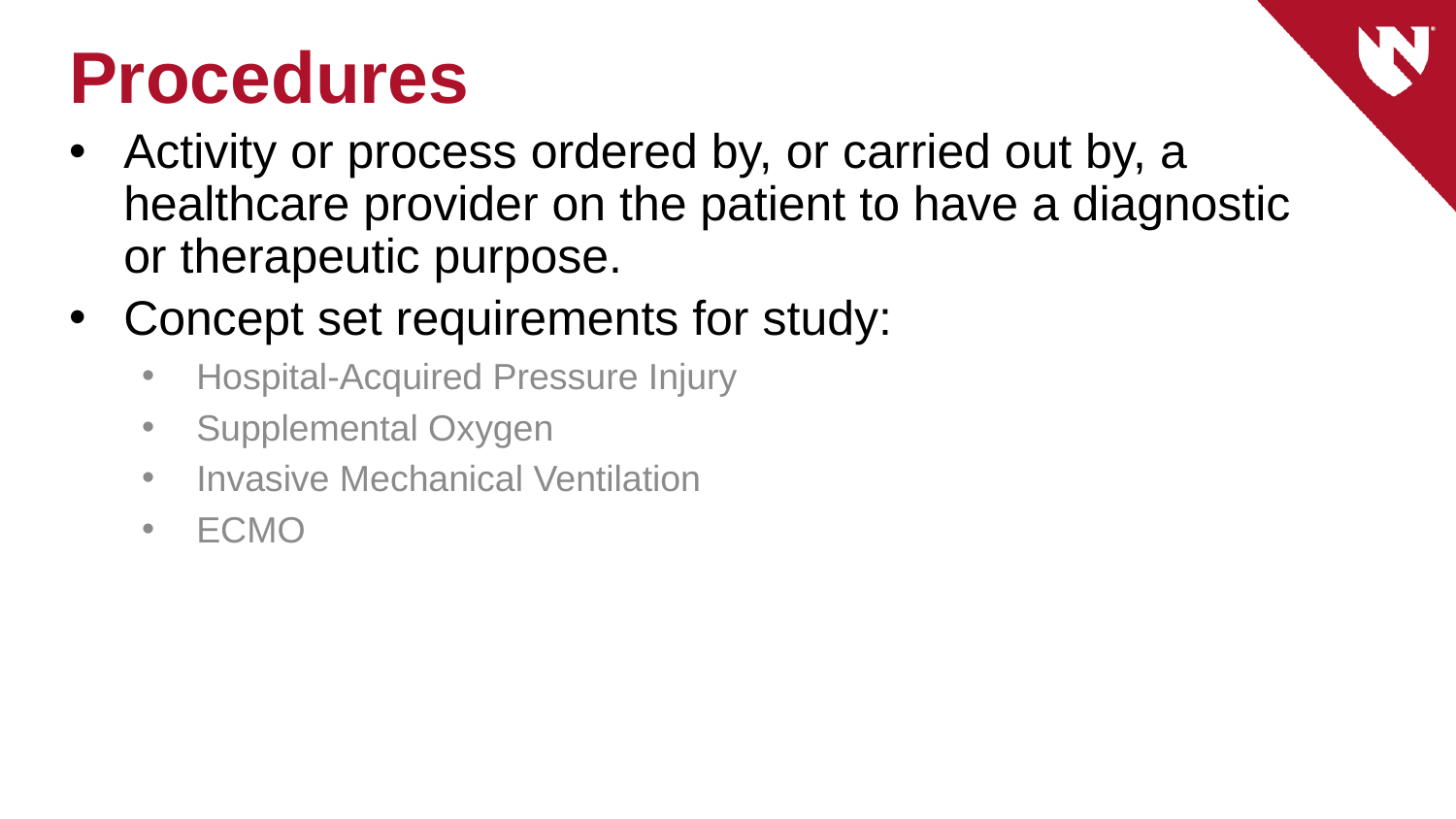

# Procedures
Activity or process ordered by, or carried out by, a healthcare provider on the patient to have a diagnostic or therapeutic purpose.
Concept set requirements for study:
Hospital-Acquired Pressure Injury
Supplemental Oxygen
Invasive Mechanical Ventilation
ECMO